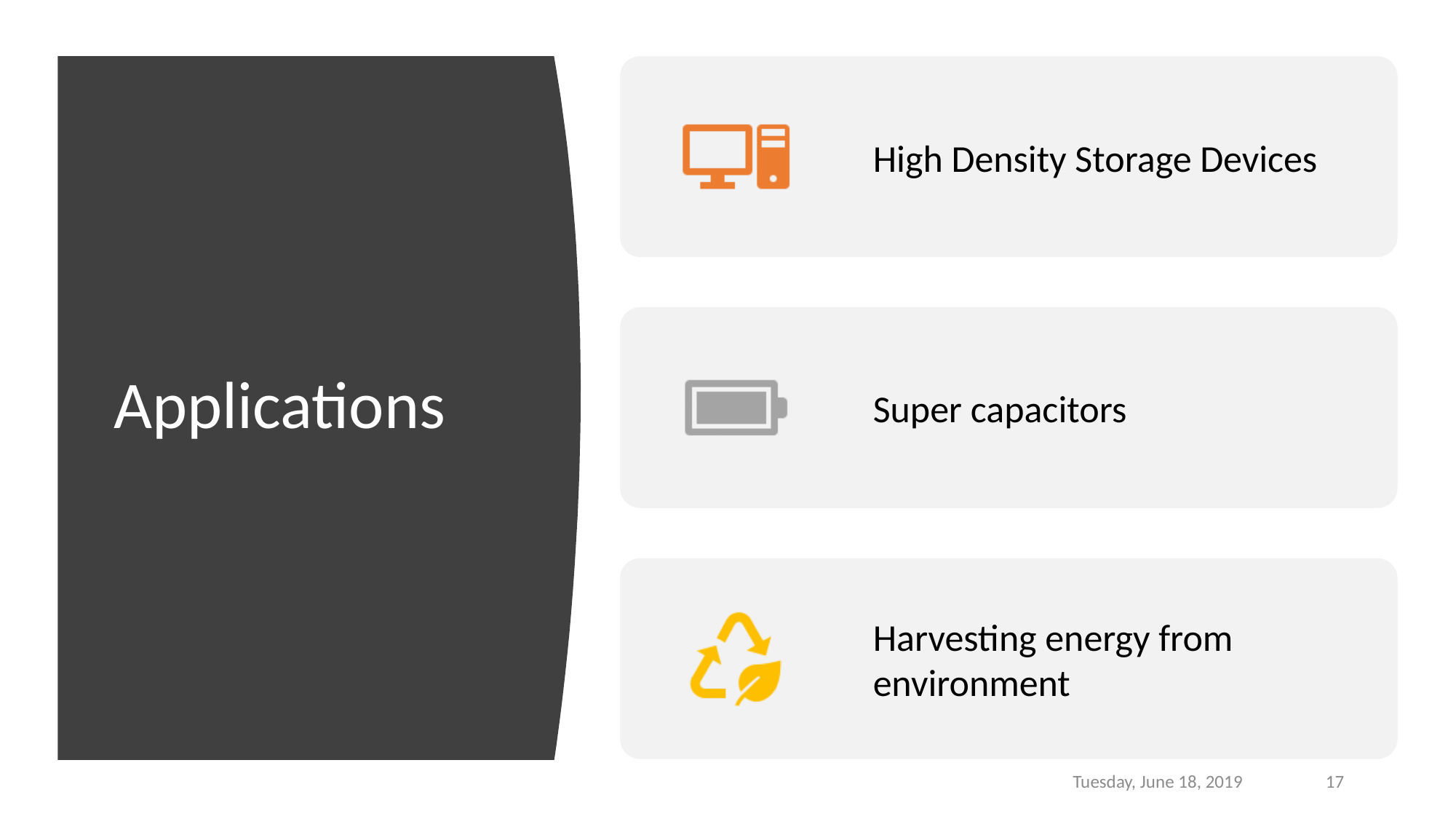

High Density Storage Devices
Super capacitors
Harvesting energy from environment

Applications
Tuesday, June 18, 2019
17